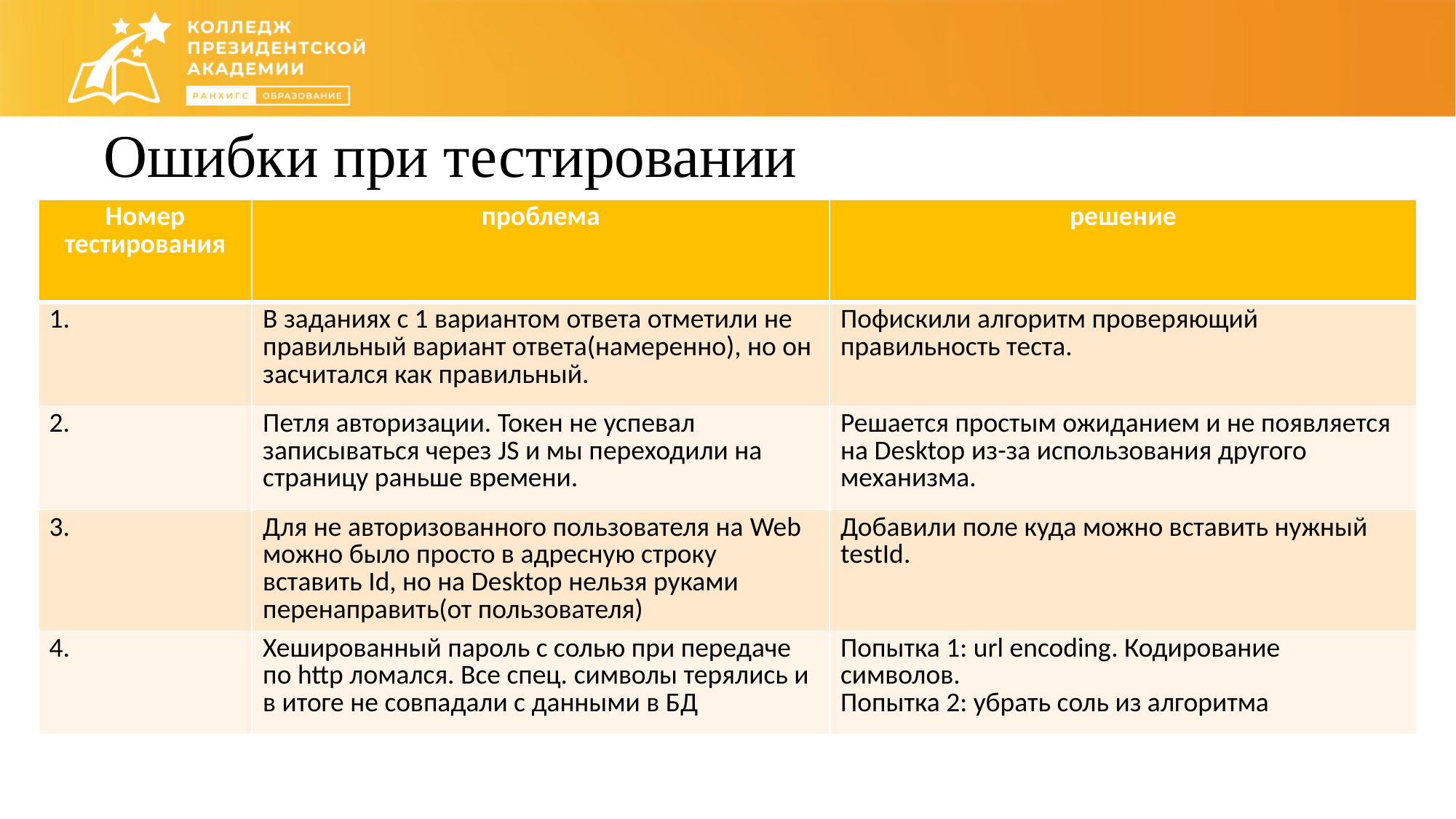

# Ошибки при тестировании
| Номер тестирования | проблема | решение |
| --- | --- | --- |
| 1. | В заданиях с 1 вариантом ответа отметили не правильный вариант ответа(намеренно), но он засчитался как правильный. | Пофискили алгоритм проверяющий правильность теста. |
| 2. | Петля авторизации. Токен не успевал записываться через JS и мы переходили на страницу раньше времени. | Решается простым ожиданием и не появляется на Desktop из-за использования другого механизма. |
| 3. | Для не авторизованного пользователя на Web можно было просто в адресную строку вставить Id, но на Desktop нельзя руками перенаправить(от пользователя) | Добавили поле куда можно вставить нужный testId. |
| 4. | Хешированный пароль с солью при передаче по http ломался. Все спец. символы терялись и в итоге не совпадали с данными в БД | Попытка 1: url encoding. Кодирование символов. Попытка 2: убрать соль из алгоритма |